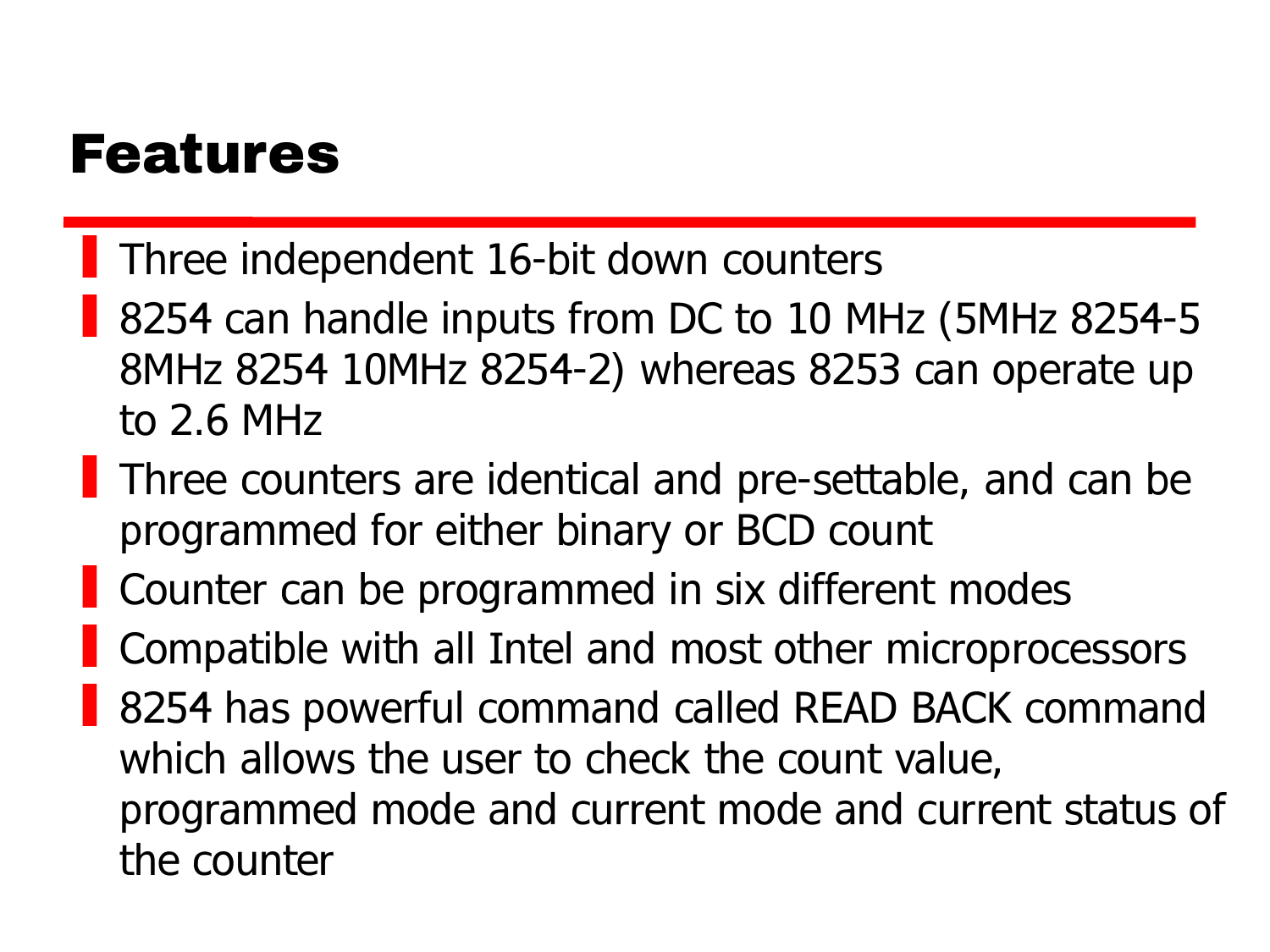

# Features
Three independent 16-bit down counters
8254 can handle inputs from DC to 10 MHz (5MHz 8254-5 8MHz 8254 10MHz 8254-2) whereas 8253 can operate up to 2.6 MHz
Three counters are identical and pre-settable, and can be programmed for either binary or BCD count
Counter can be programmed in six different modes
Compatible with all Intel and most other microprocessors
8254 has powerful command called READ BACK command which allows the user to check the count value, programmed mode and current mode and current status of the counter